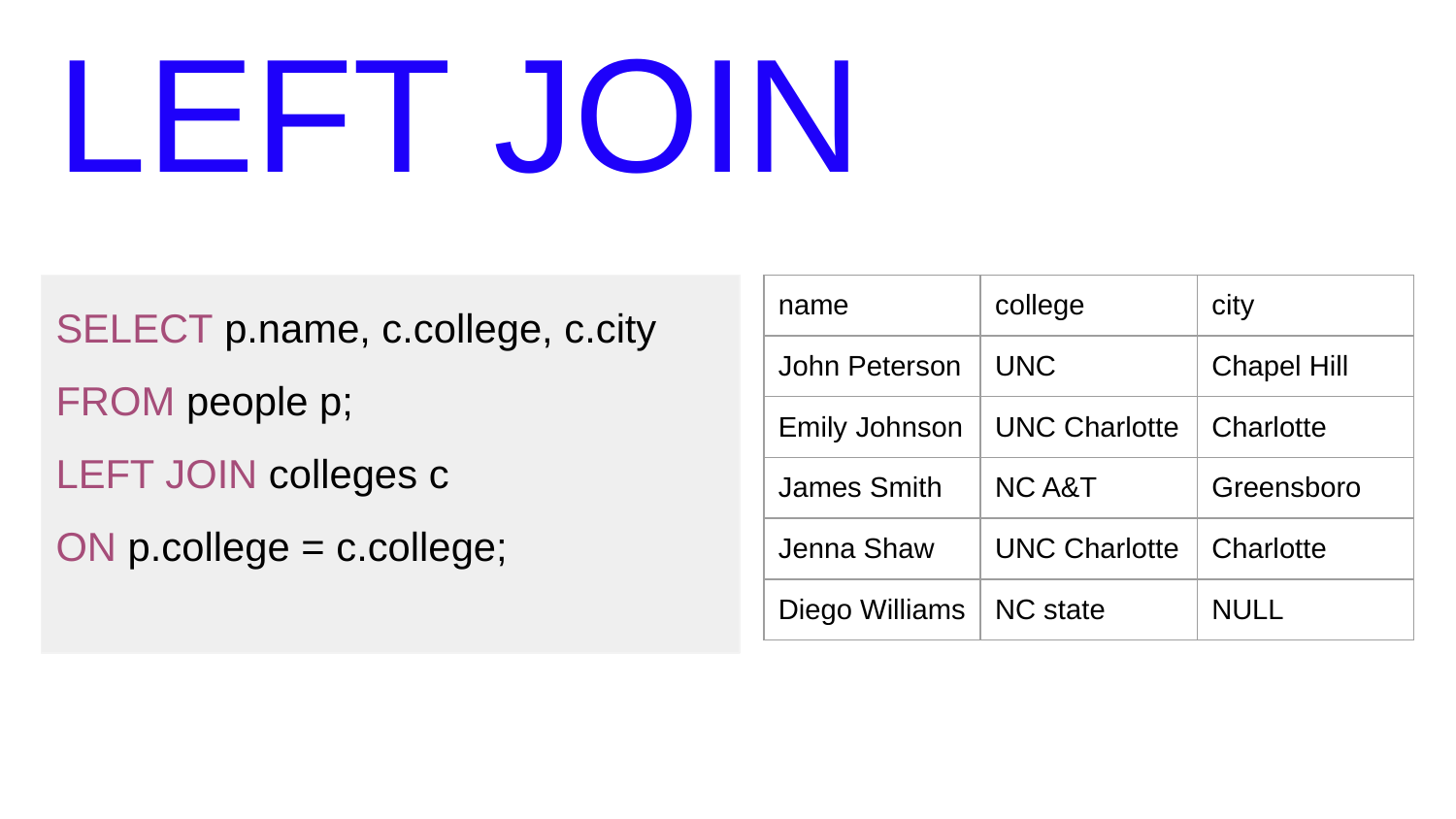

# LEFT JOIN
| name | college | city |
| --- | --- | --- |
| John Peterson | UNC | Chapel Hill |
| Emily Johnson | UNC Charlotte | Charlotte |
| James Smith | NC A&T | Greensboro |
| Jenna Shaw | UNC Charlotte | Charlotte |
| Diego Williams | NC state | NULL |

SELECT p.name, c.college, c.city
FROM people p;
LEFT JOIN colleges c
ON p.college = c.college;